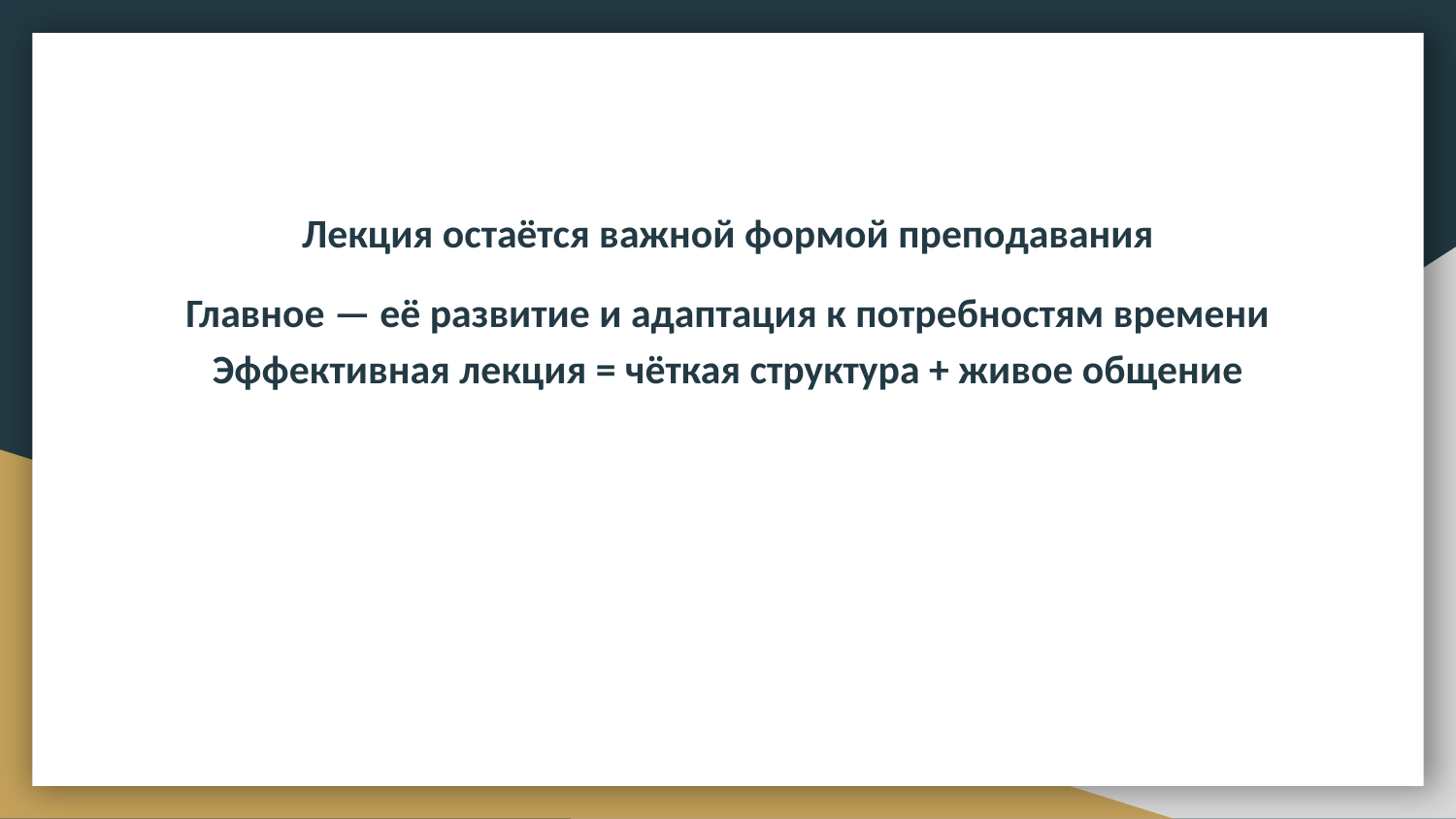

Лекция остаётся важной формой преподавания
Главное — её развитие и адаптация к потребностям времени
Эффективная лекция = чёткая структура + живое общение